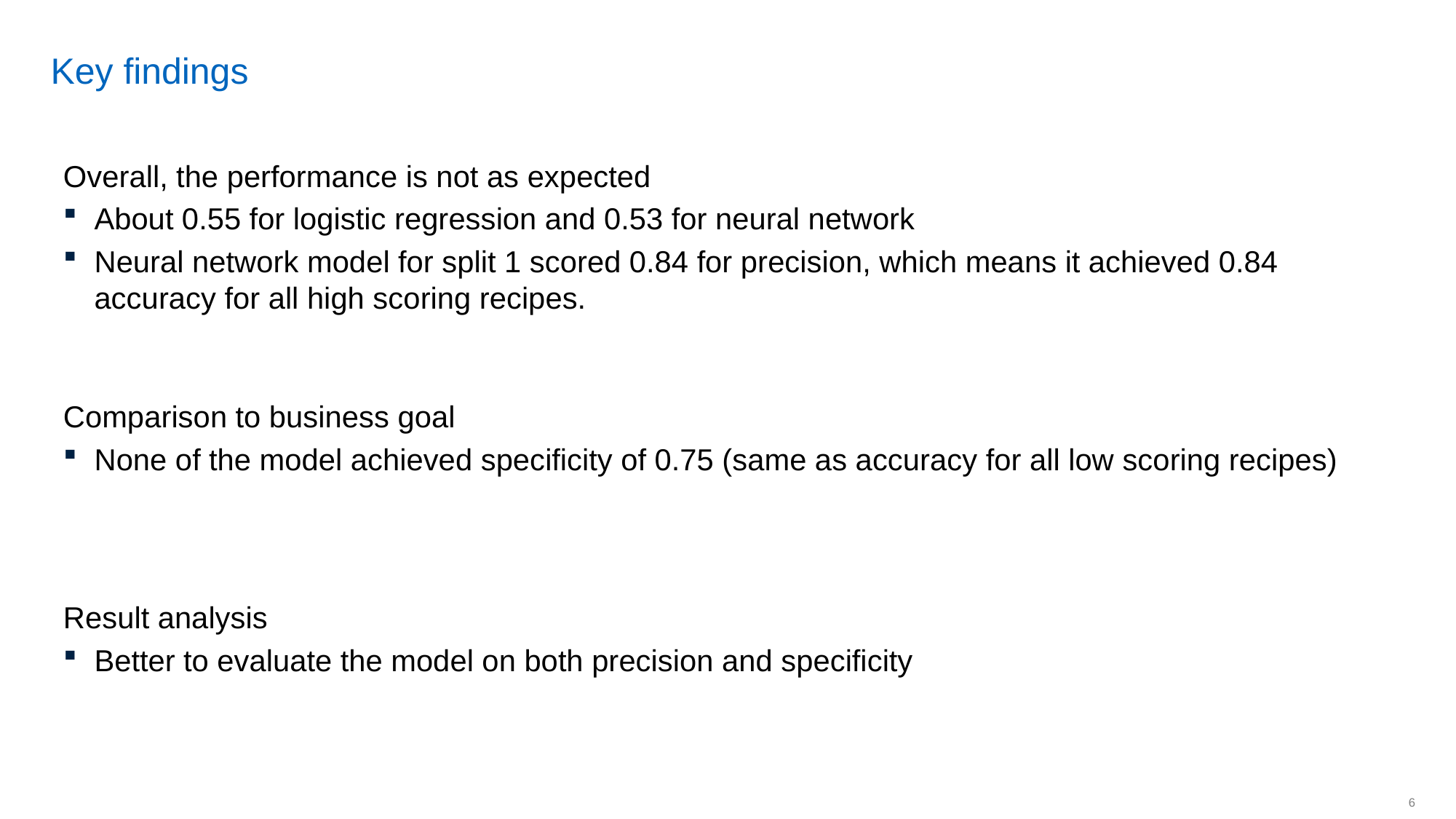

# Key findings

Overall, the performance is not as expected
About 0.55 for logistic regression and 0.53 for neural network
Neural network model for split 1 scored 0.84 for precision, which means it achieved 0.84 accuracy for all high scoring recipes.

Comparison to business goal
None of the model achieved specificity of 0.75 (same as accuracy for all low scoring recipes)

Result analysis
Better to evaluate the model on both precision and specificity
6